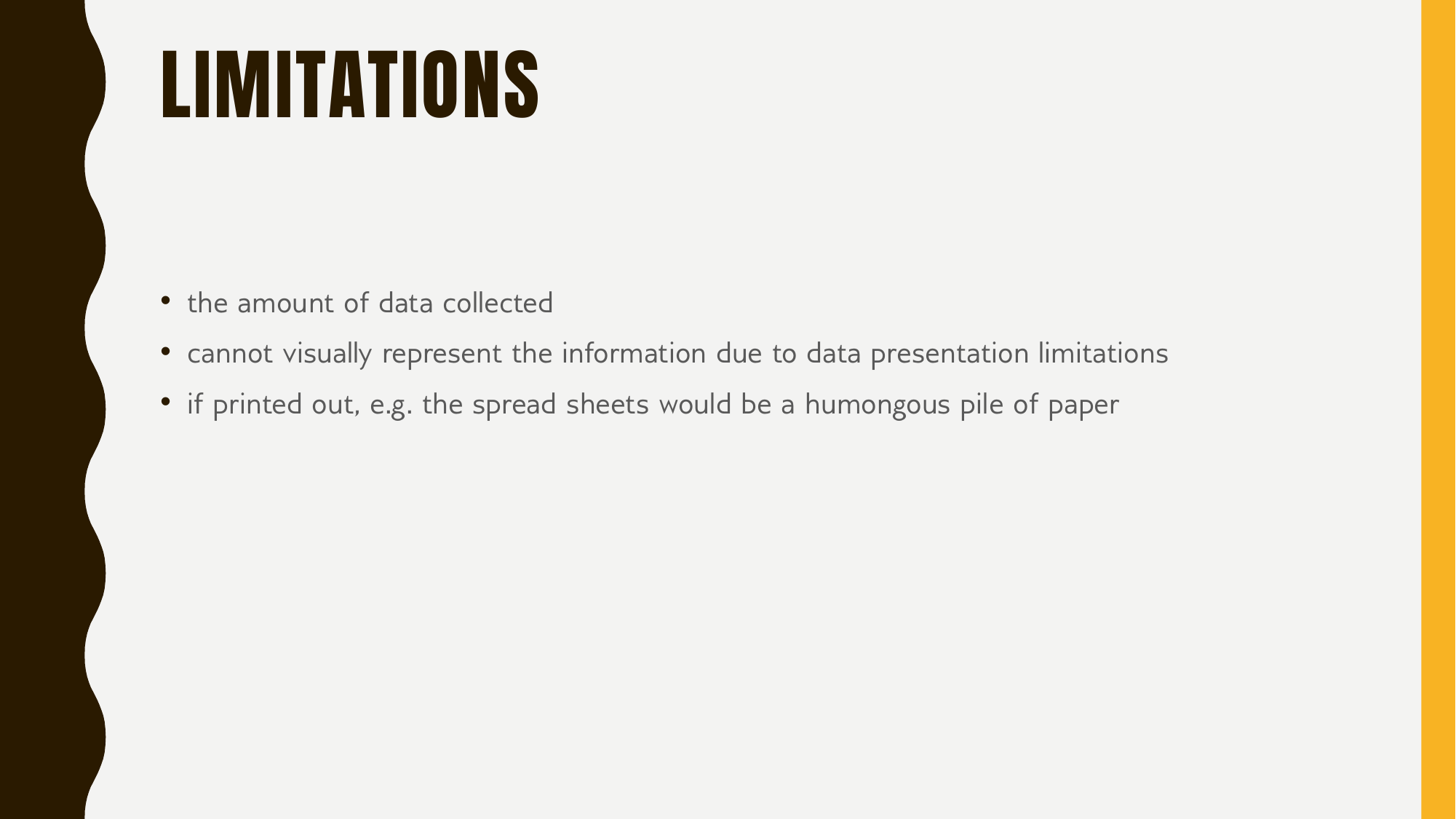

# Limitations
the amount of data collected
cannot visually represent the information due to data presentation limitations
if printed out, e.g. the spread sheets would be a humongous pile of paper